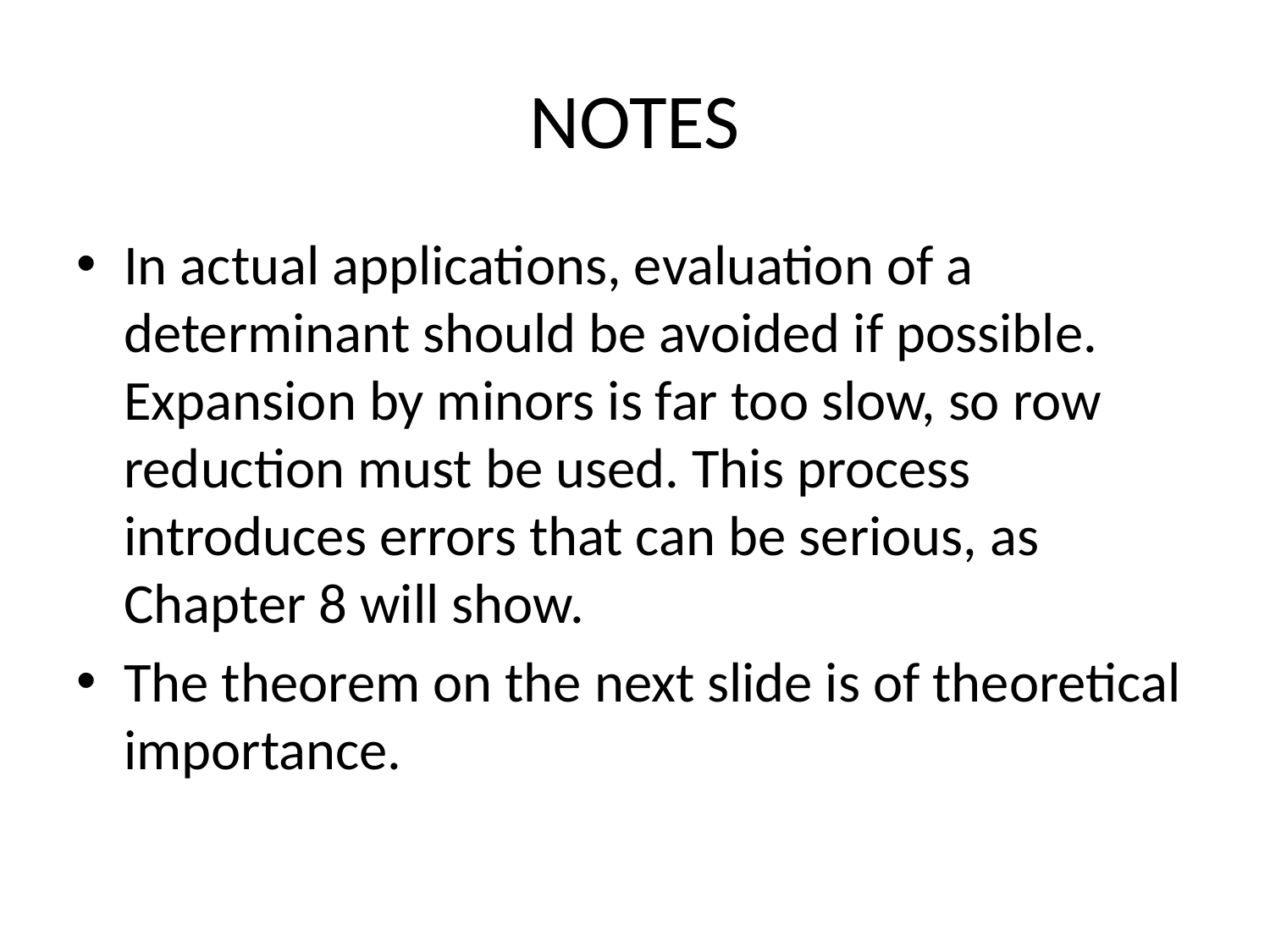

# NOTES
In actual applications, evaluation of a determinant should be avoided if possible. Expansion by minors is far too slow, so row reduction must be used. This process introduces errors that can be serious, as Chapter 8 will show.
The theorem on the next slide is of theoretical importance.